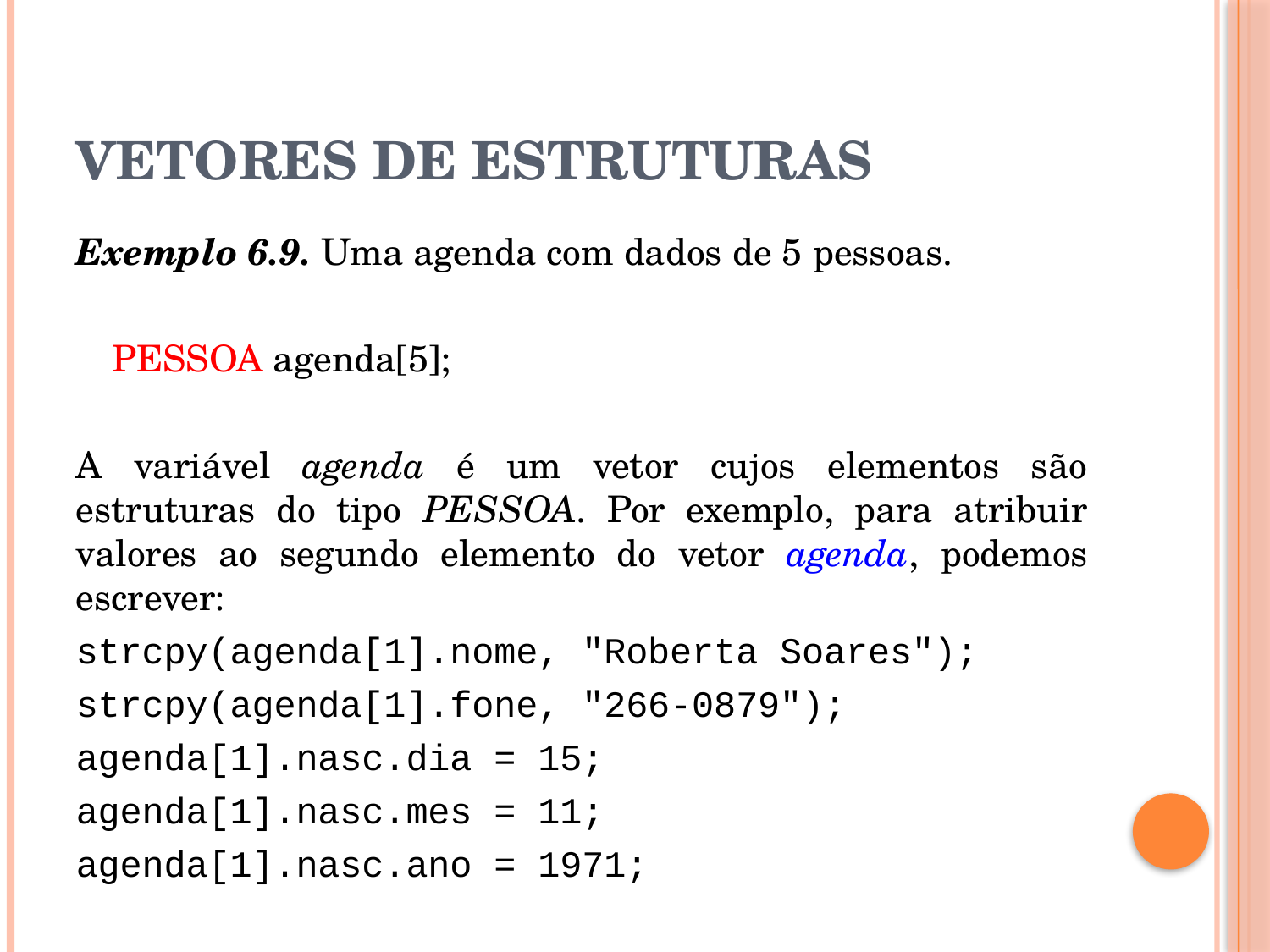

# VETORES DE ESTRUTURAS
Exemplo 6.9. Uma agenda com dados de 5 pessoas.

	PESSOA agenda[5];

A variável agenda é um vetor cujos elementos são estruturas do tipo PESSOA. Por exemplo, para atribuir valores ao segundo elemento do vetor agenda, podemos escrever:
strcpy(agenda[1].nome, "Roberta Soares");
strcpy(agenda[1].fone, "266-0879");
agenda[1].nasc.dia = 15;
agenda[1].nasc.mes = 11;
agenda[1].nasc.ano = 1971;